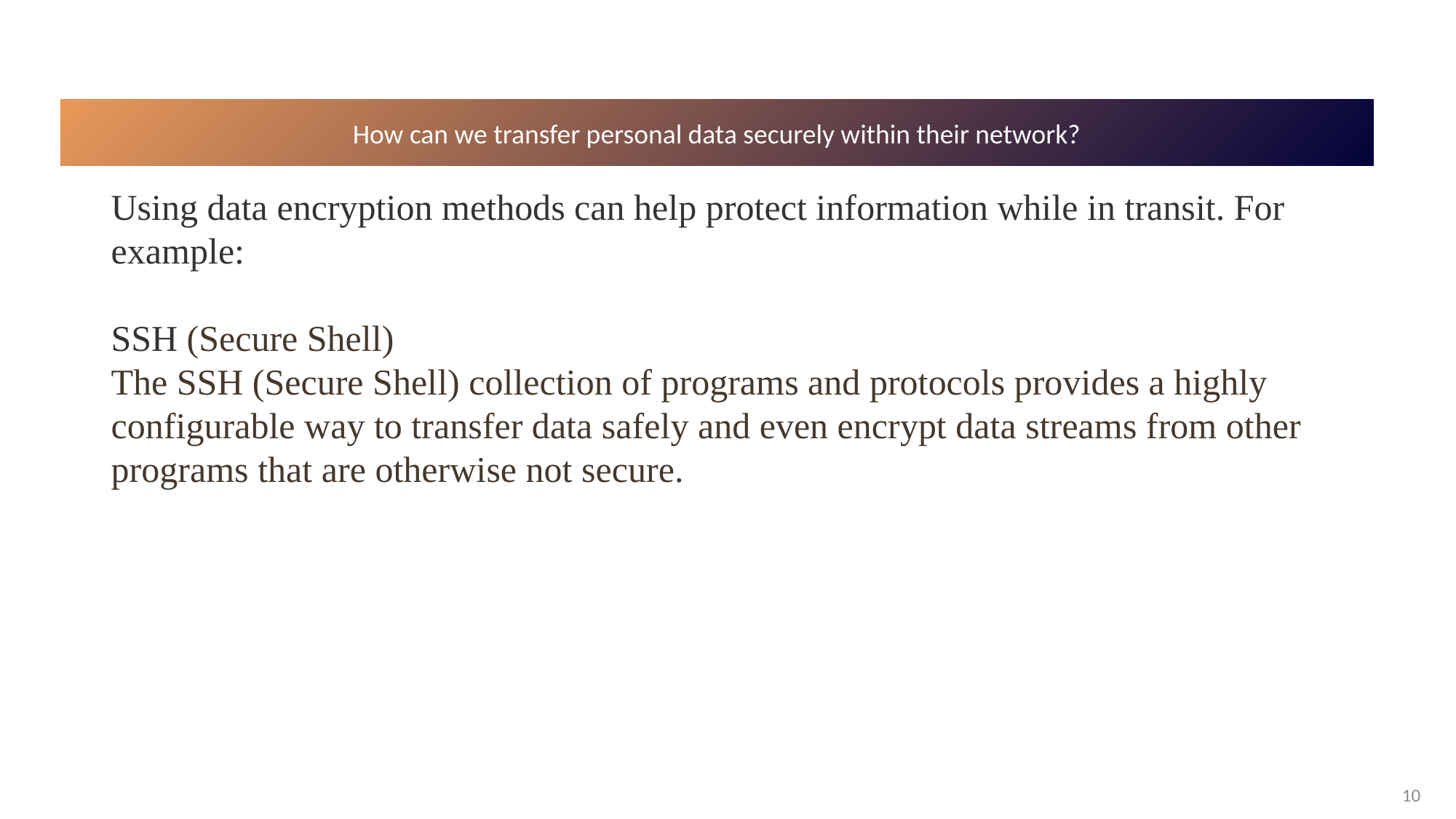

How can we transfer personal data securely within their network?
Using data encryption methods can help protect information while in transit. For example:

SSH (Secure Shell)
The SSH (Secure Shell) collection of programs and protocols provides a highly configurable way to transfer data safely and even encrypt data streams from other programs that are otherwise not secure.

|  | Q2 | Q3 | Q4 |
| --- | --- | --- | --- |
10